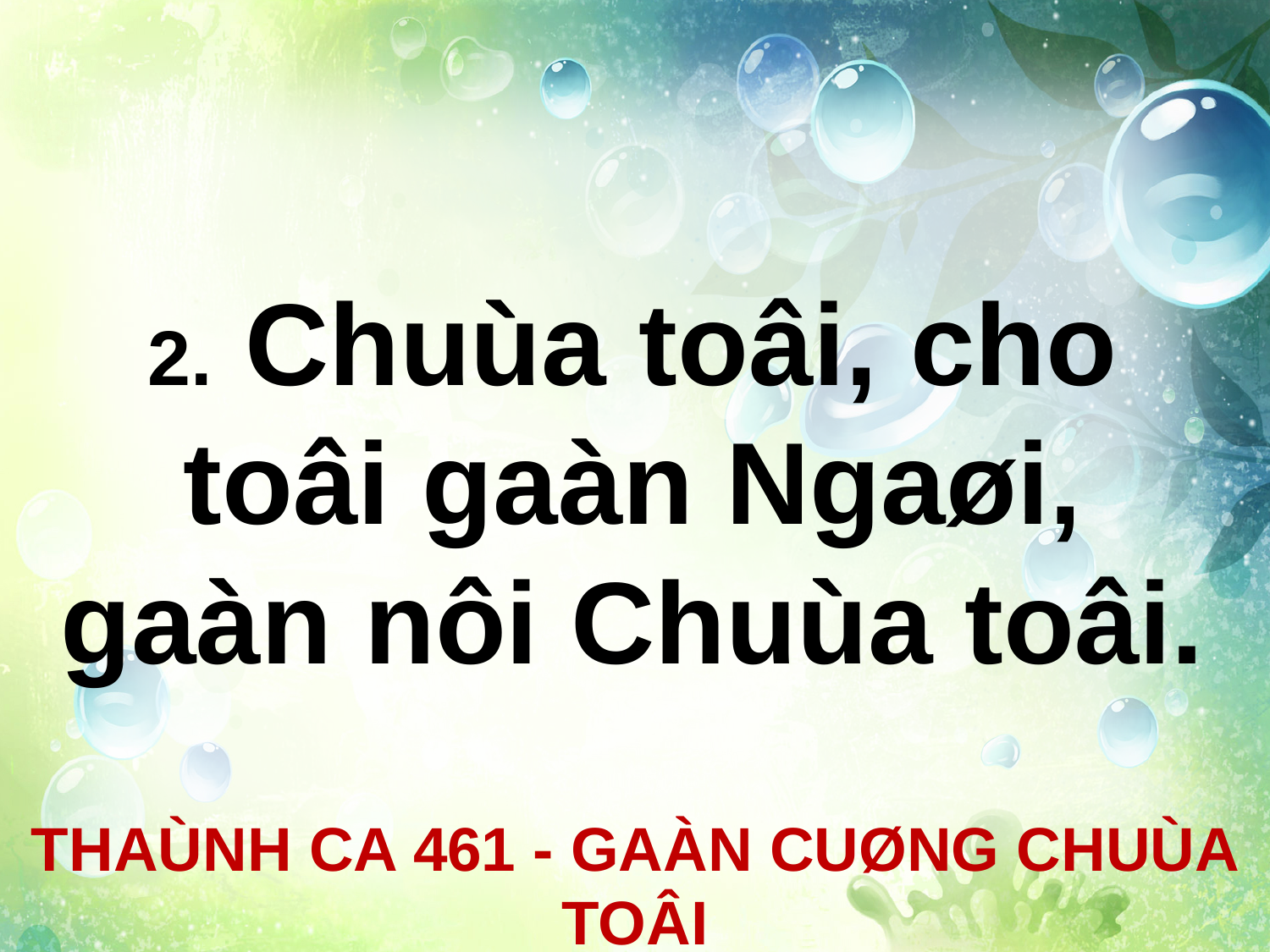

2. Chuùa toâi, cho toâi gaàn Ngaøi, gaàn nôi Chuùa toâi.
THAÙNH CA 461 - GAÀN CUØNG CHUÙA TOÂI